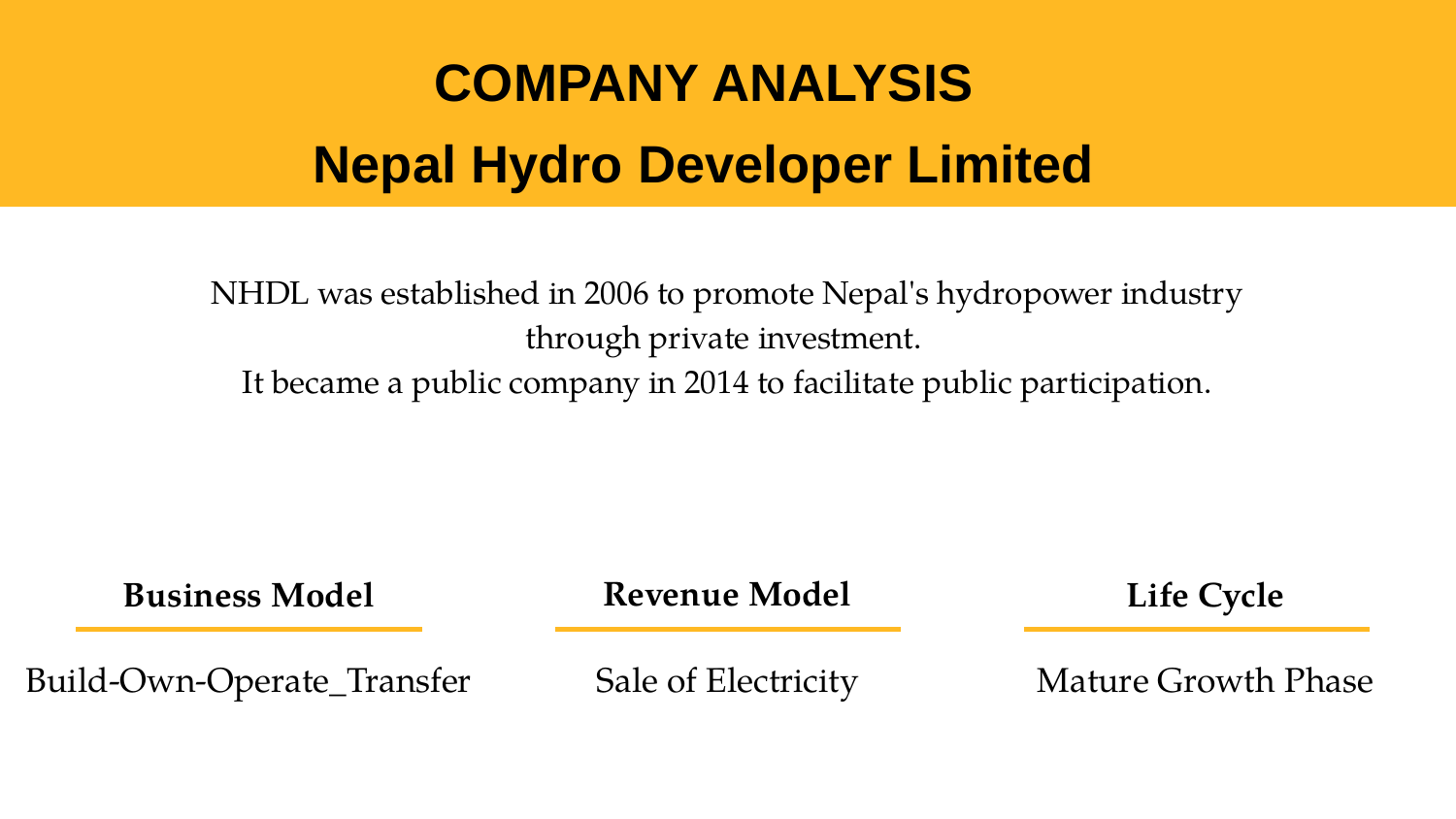

COMPANY ANALYSIS
Nepal Hydro Developer Limited
NHDL was established in 2006 to promote Nepal's hydropower industry through private investment.
It became a public company in 2014 to facilitate public participation.
Revenue Model

Business Model
Life Cycle
Build-Own-Operate_Transfer
Sale of Electricity
Mature Growth Phase